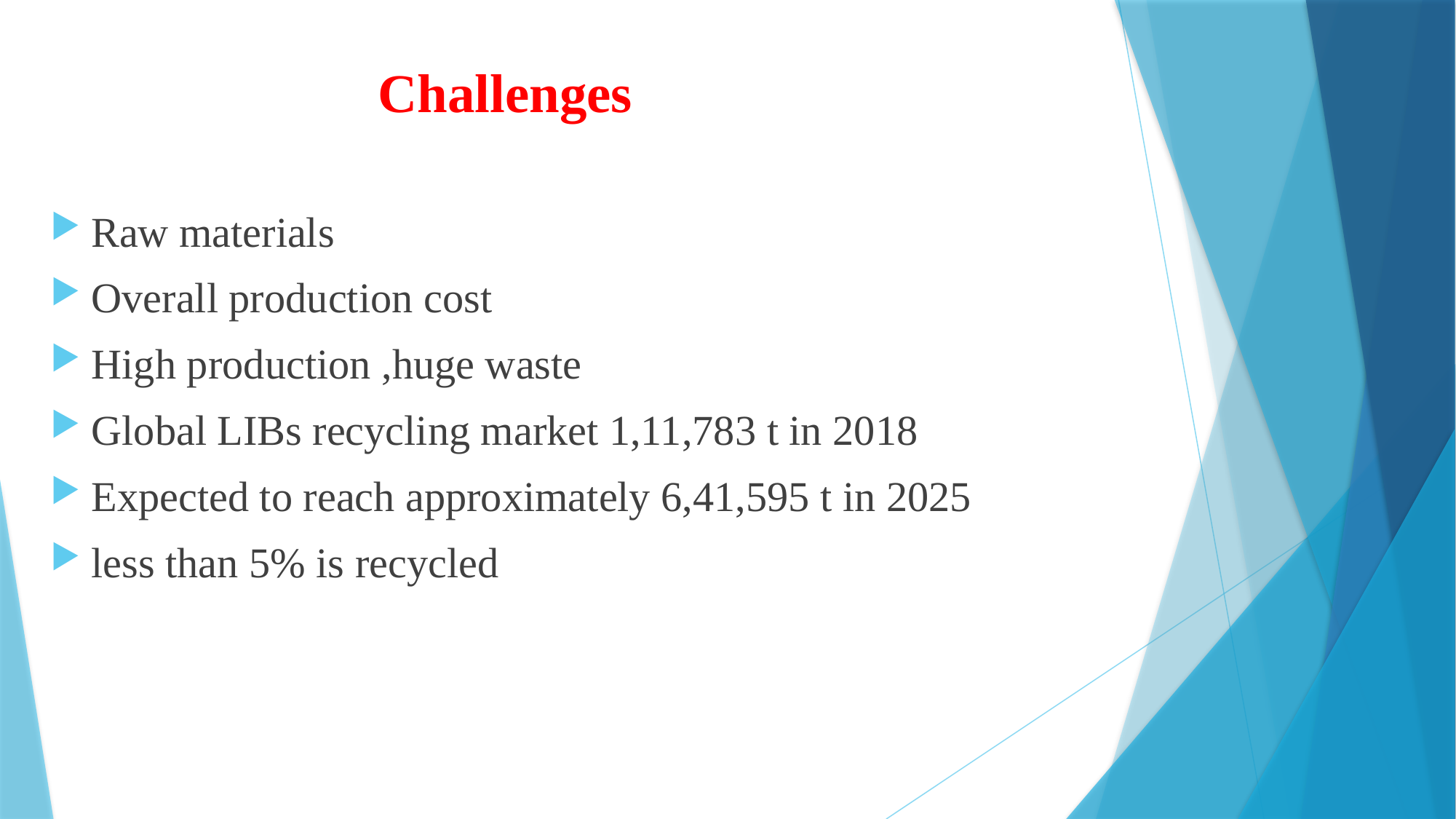

Challenges

Raw materials
Overall production cost
High production ,huge waste
Global LIBs recycling market 1,11,783 t in 2018
Expected to reach approximately 6,41,595 t in 2025
less than 5% is recycled